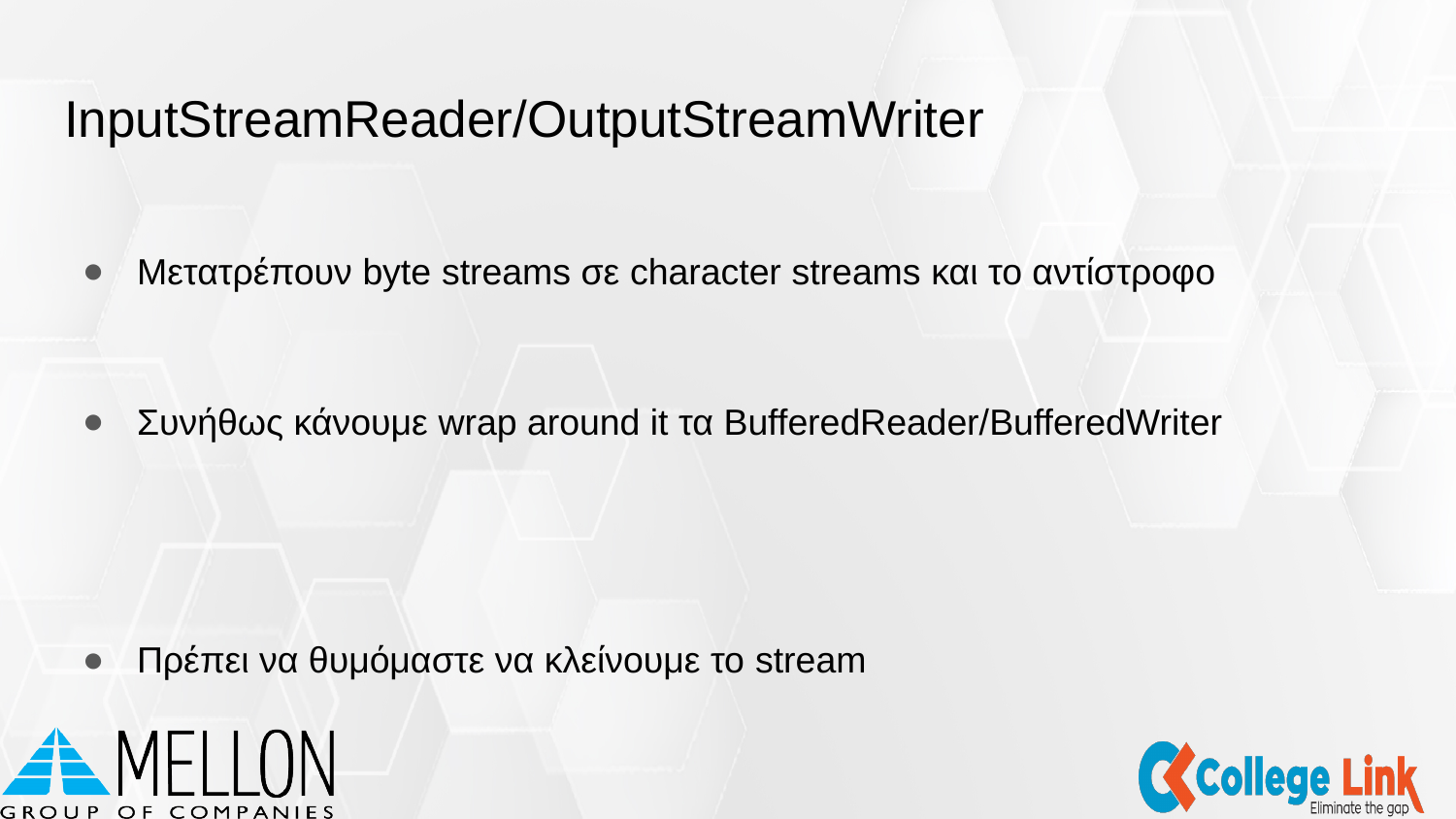

# InputStreamReader/OutputStreamWriter

Μετατρέπουν byte streams σε character streams και το αντίστροφο

Συνήθως κάνουμε wrap around it τα BufferedReader/BufferedWriter

Πρέπει να θυμόμαστε να κλείνουμε το stream